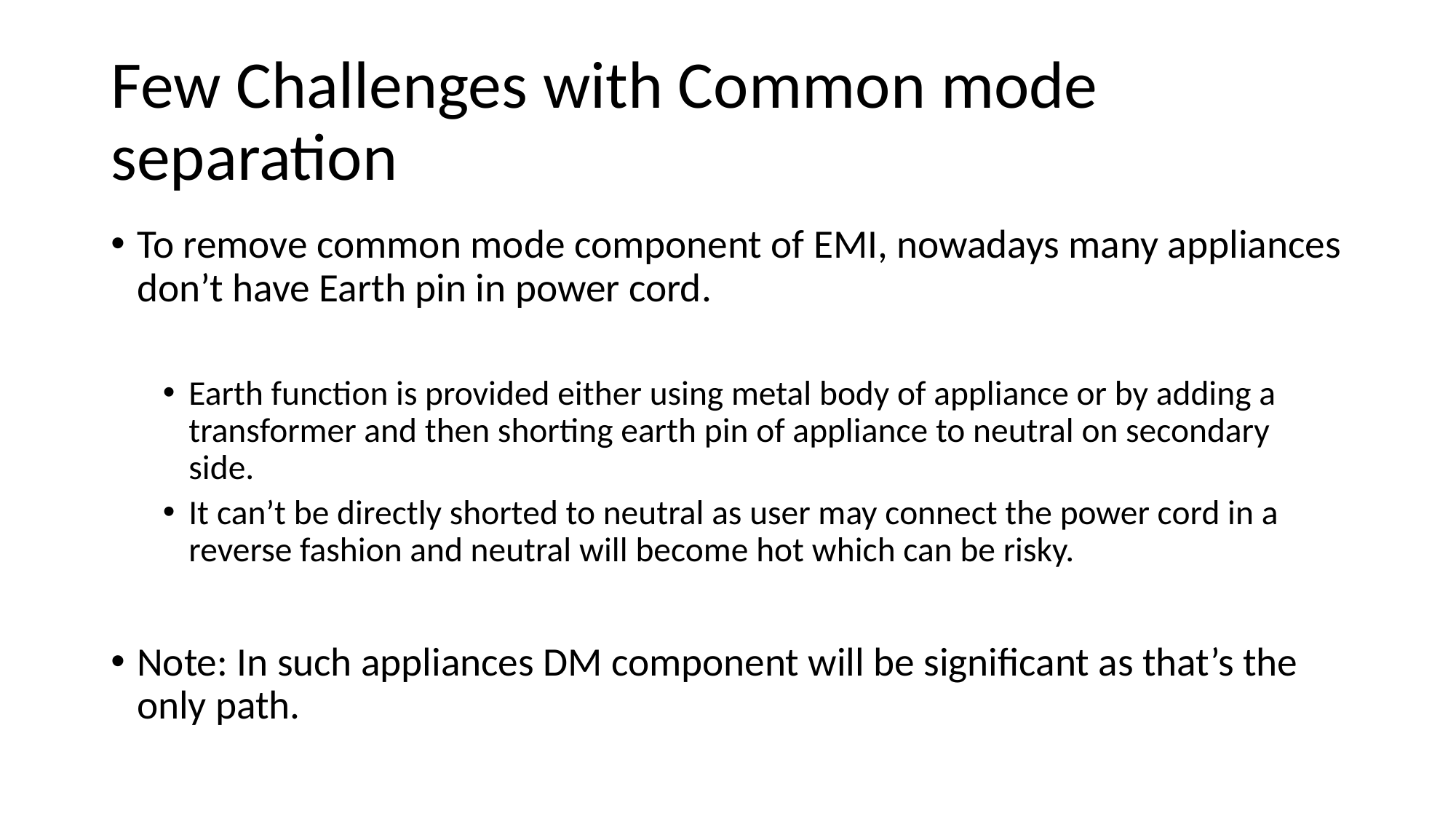

# Few Challenges with Common mode separation
To remove common mode component of EMI, nowadays many appliances don’t have Earth pin in power cord.

Earth function is provided either using metal body of appliance or by adding a transformer and then shorting earth pin of appliance to neutral on secondary side.
It can’t be directly shorted to neutral as user may connect the power cord in a reverse fashion and neutral will become hot which can be risky.

Note: In such appliances DM component will be significant as that’s the only path.